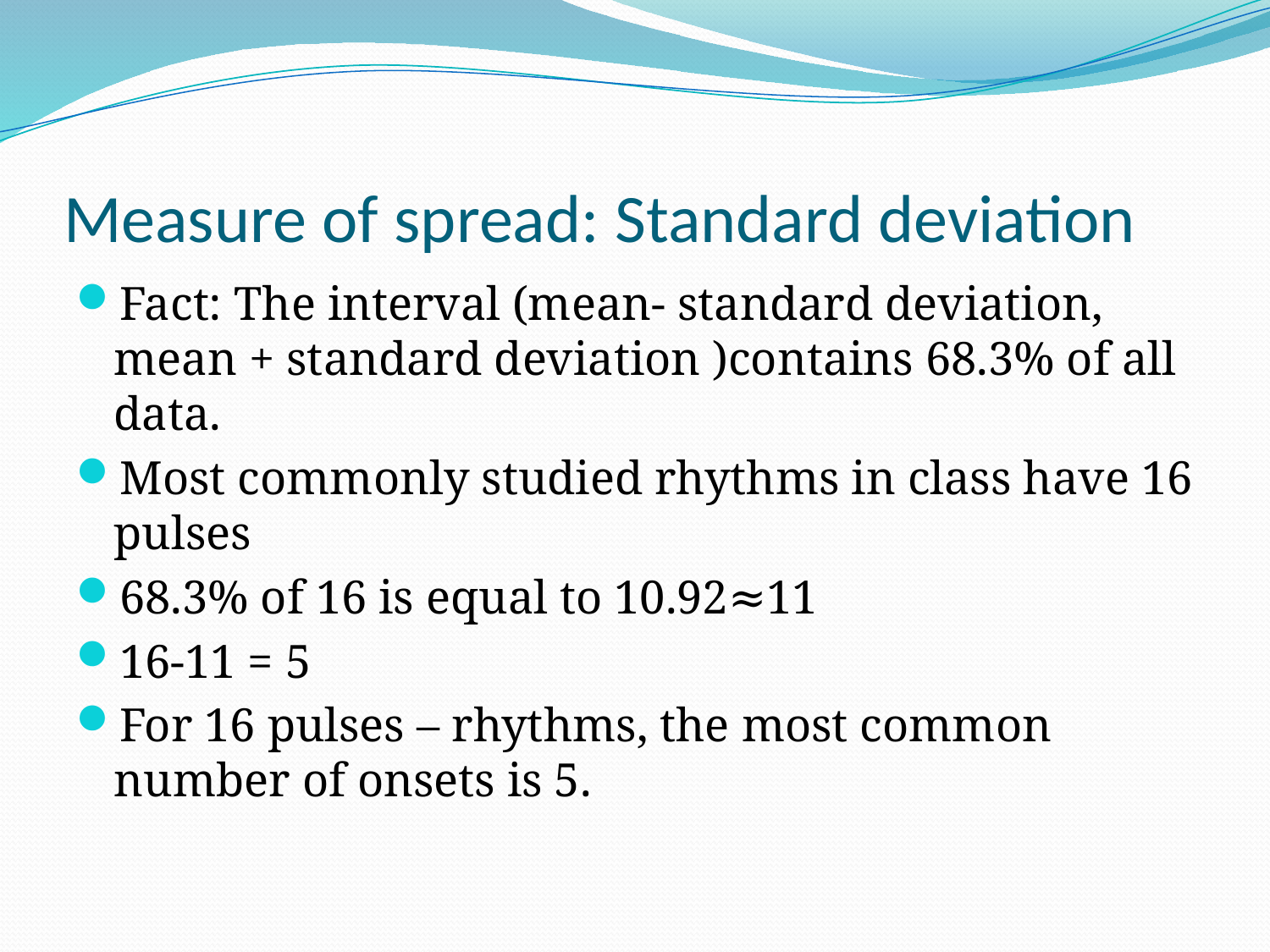

# Measure of spread: Standard deviation
Fact: The interval (mean- standard deviation, mean + standard deviation )contains 68.3% of all data.
Most commonly studied rhythms in class have 16 pulses
68.3% of 16 is equal to 10.92≈11
16-11 = 5
For 16 pulses – rhythms, the most common number of onsets is 5.